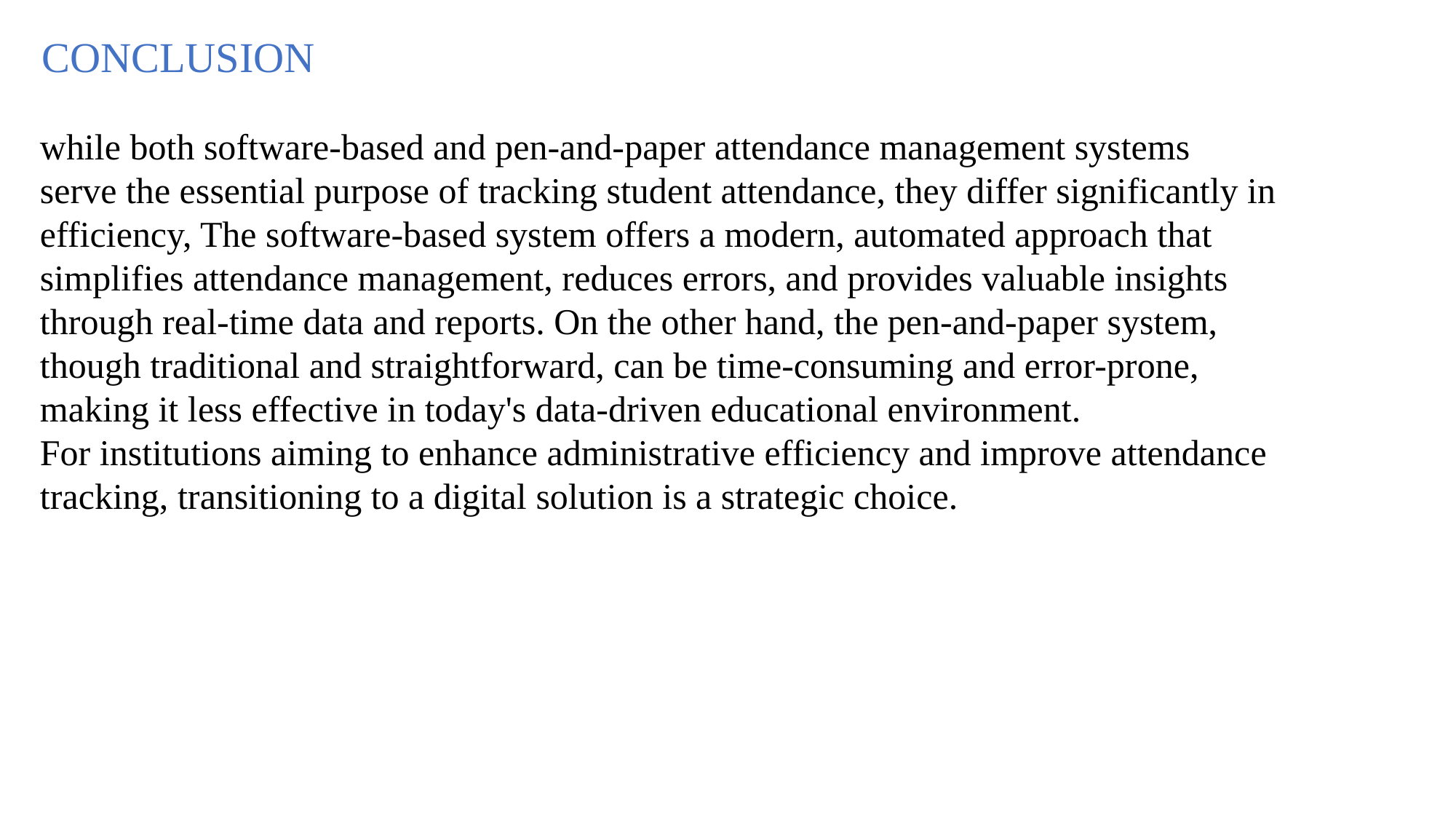

CONCLUSION
while both software-based and pen-and-paper attendance management systems
serve the essential purpose of tracking student attendance, they differ significantly in efficiency, The software-based system offers a modern, automated approach that simplifies attendance management, reduces errors, and provides valuable insights through real-time data and reports. On the other hand, the pen-and-paper system, though traditional and straightforward, can be time-consuming and error-prone, making it less effective in today's data-driven educational environment.
For institutions aiming to enhance administrative efficiency and improve attendance tracking, transitioning to a digital solution is a strategic choice.